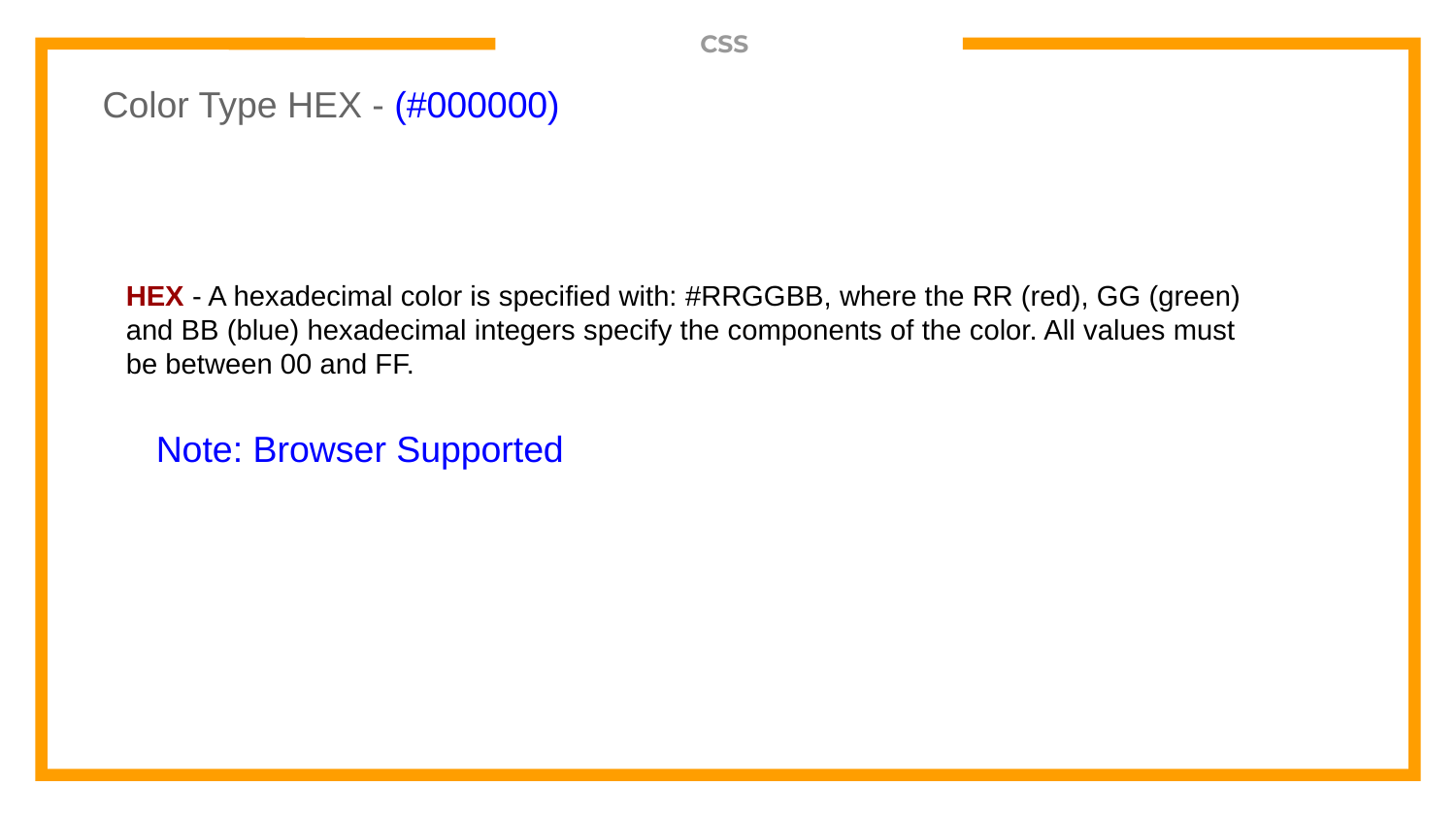

# CSS
Color Type HEX - (#000000)
HEX - A hexadecimal color is specified with: #RRGGBB, where the RR (red), GG (green) and BB (blue) hexadecimal integers specify the components of the color. All values must be between 00 and FF.

Note: Browser Supported